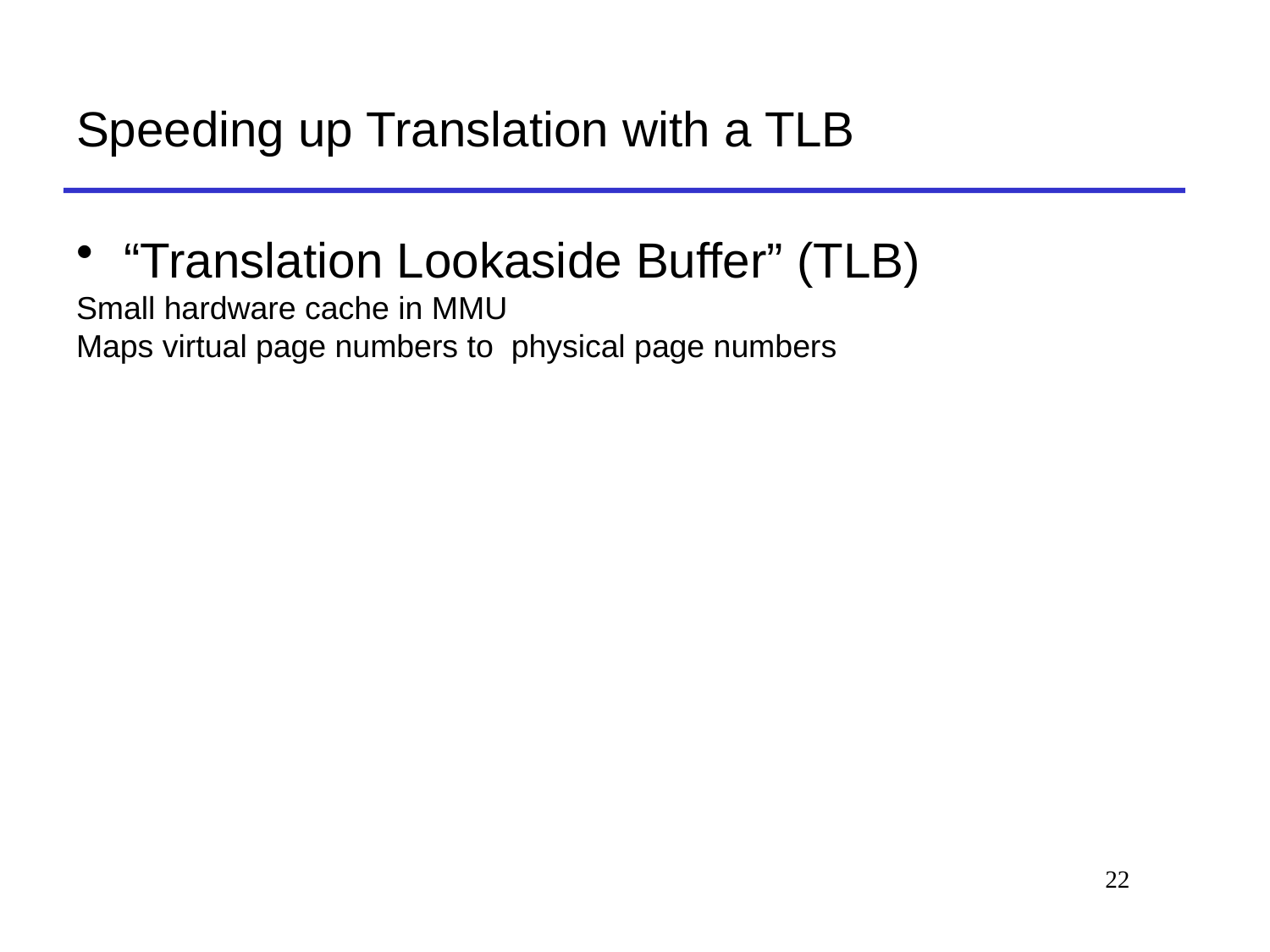

# Speeding up Translation with a TLB
“Translation Lookaside Buffer” (TLB)
Small hardware cache in MMU
Maps virtual page numbers to  physical page numbers
22